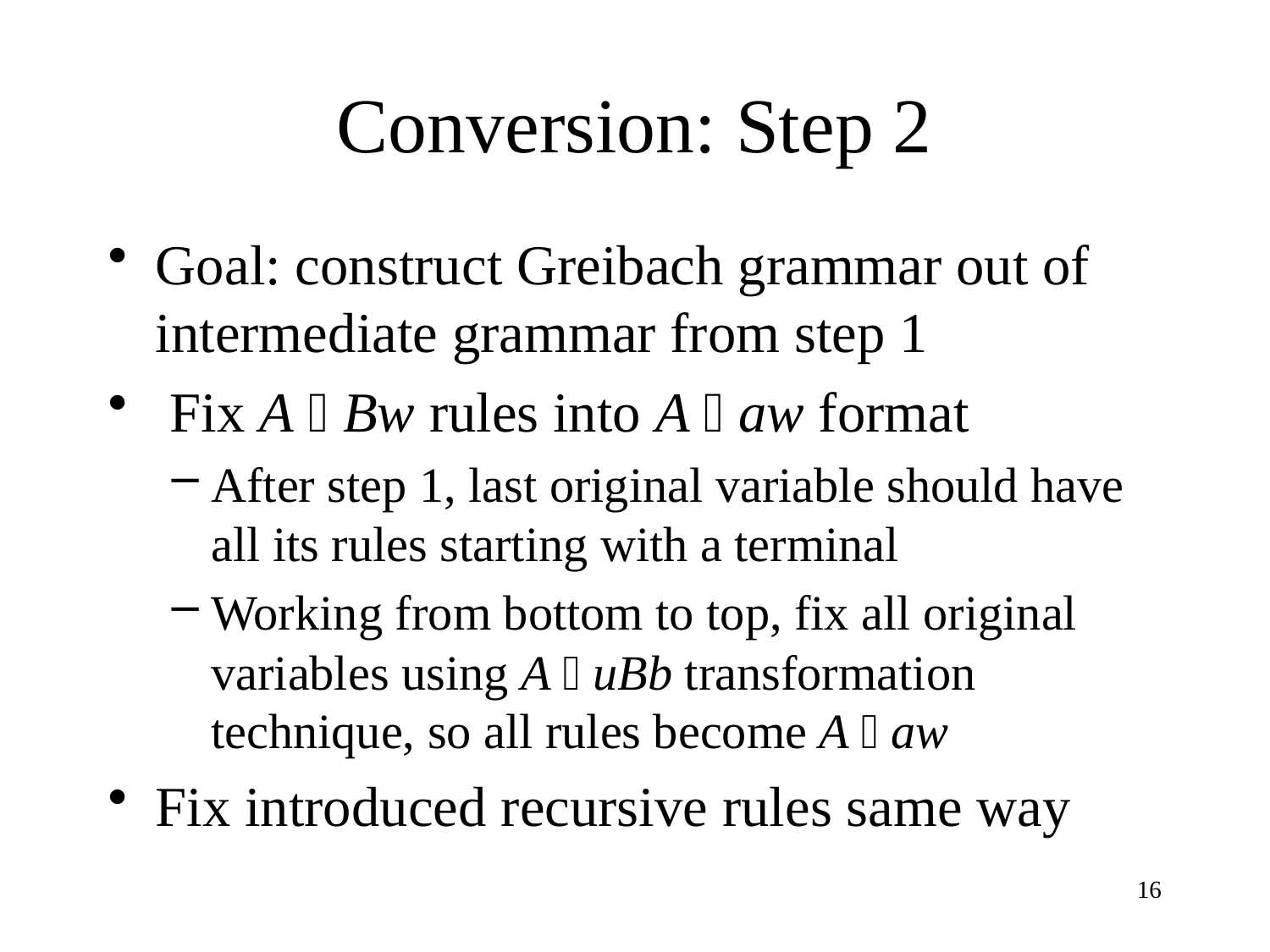

# Conversion: Step 2
Goal: construct Greibach grammar out of intermediate grammar from step 1
 Fix A → Bw rules into A → aw format
After step 1, last original variable should have all its rules starting with a terminal
Working from bottom to top, fix all original variables using A → uBb transformation technique, so all rules become A → aw
Fix introduced recursive rules same way
16